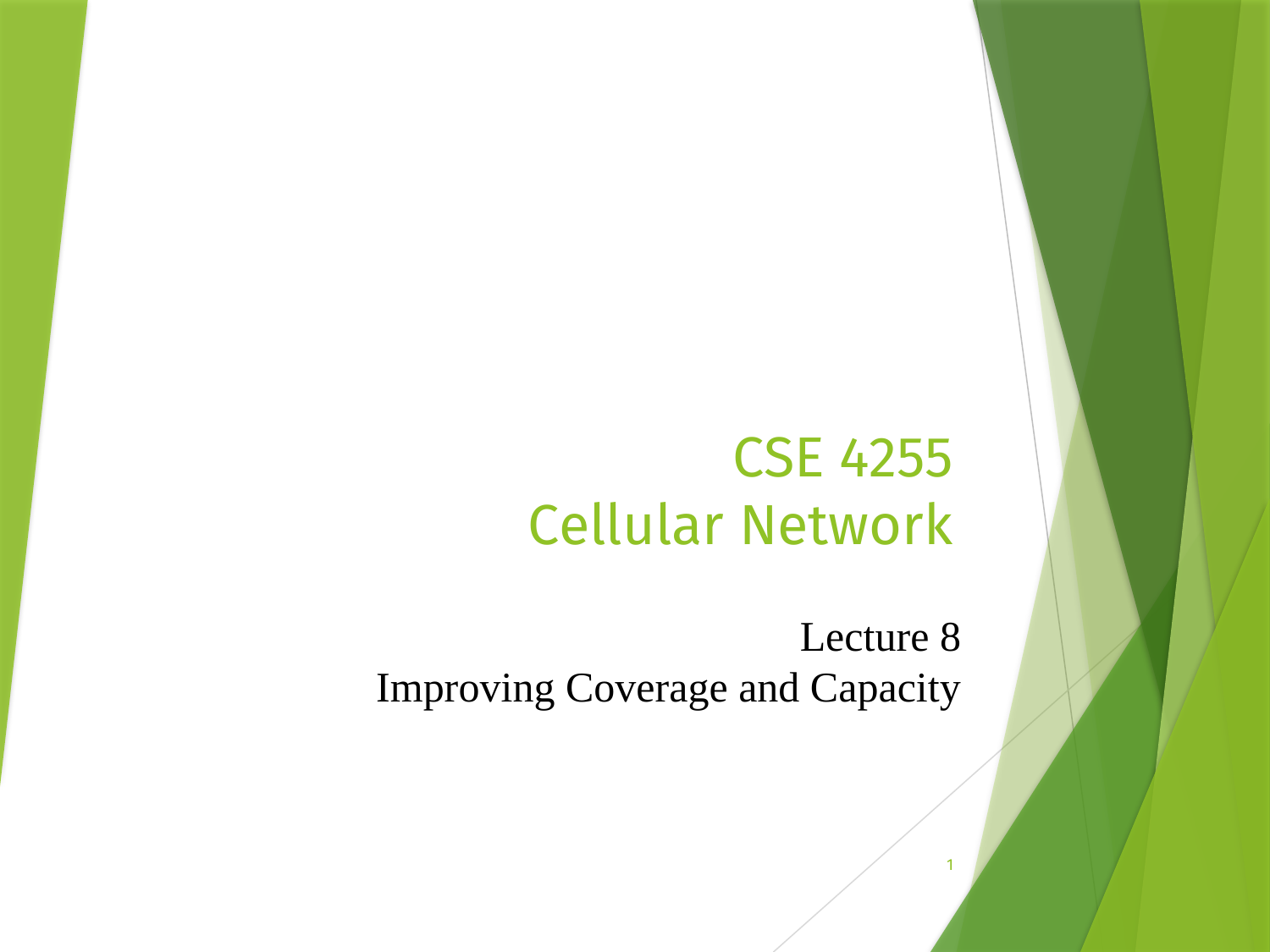

# CSE 4255 Cellular Network
Lecture 8
Improving Coverage and Capacity
1